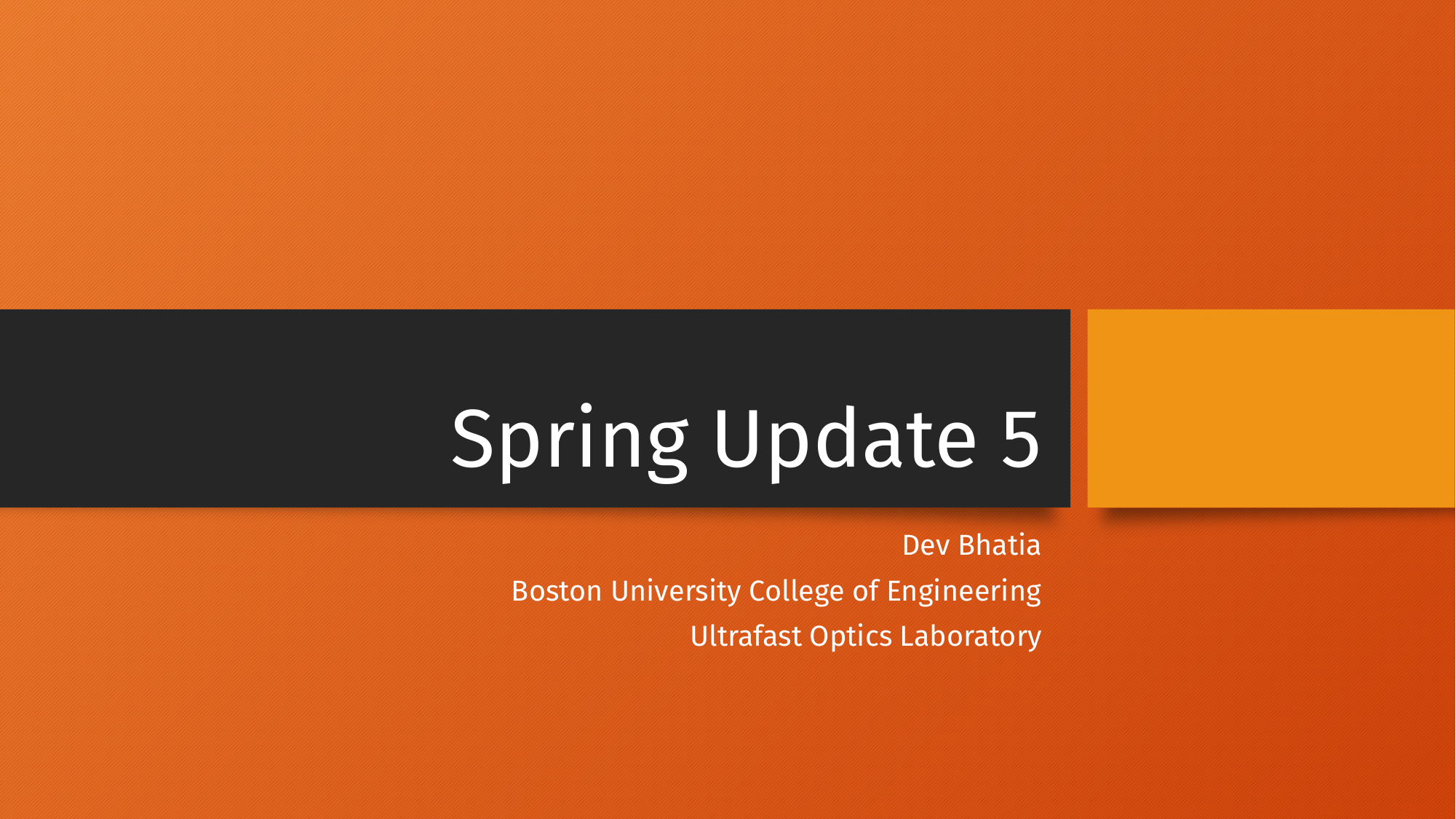

# Spring Update 5
Dev Bhatia
Boston University College of Engineering
Ultrafast Optics Laboratory